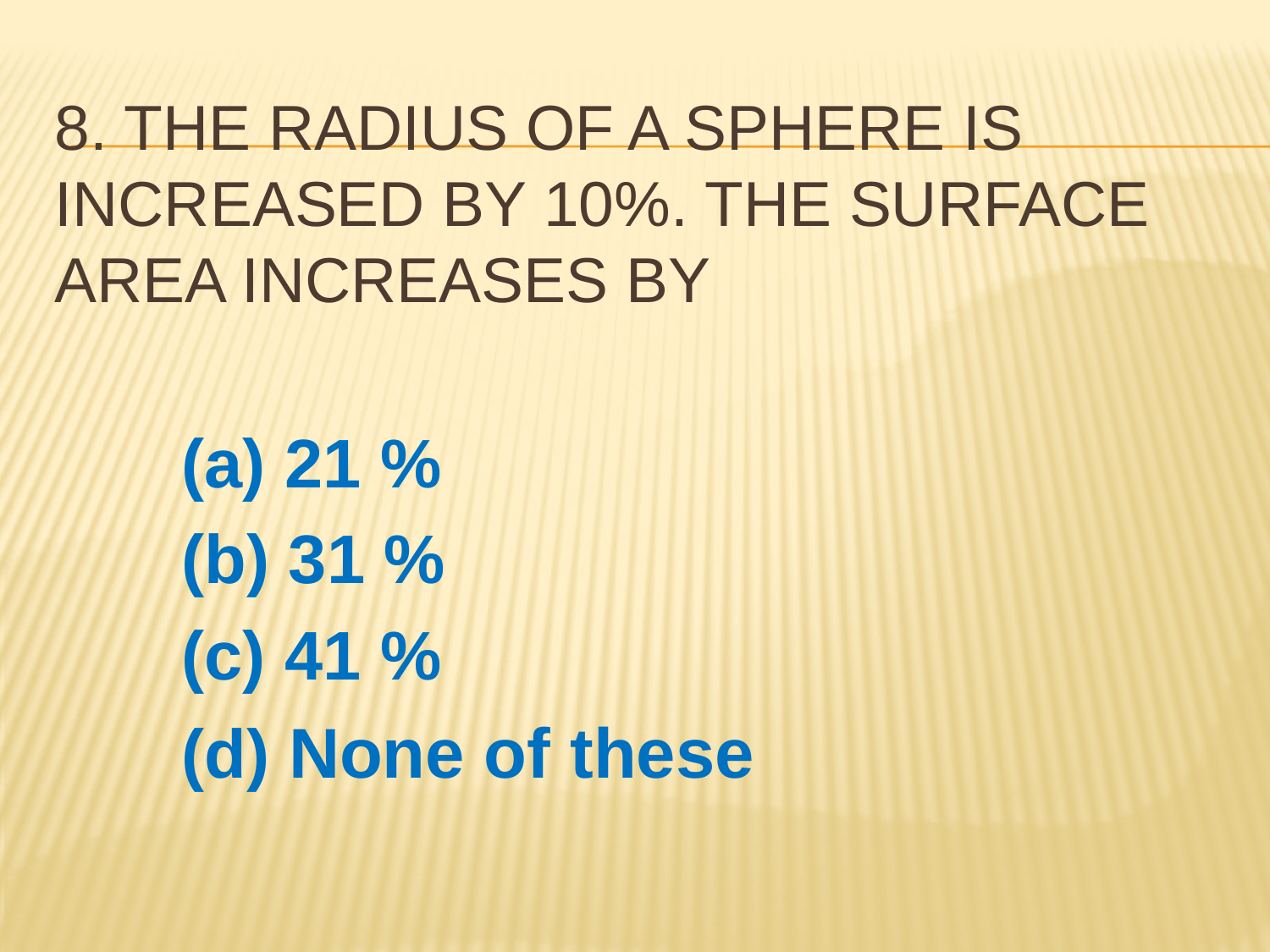

# 8. The radius of a sphere is increased by 10%. The surface area increases by
	(a) 21 %
	(b) 31 %
	(c) 41 %
	(d) None of these